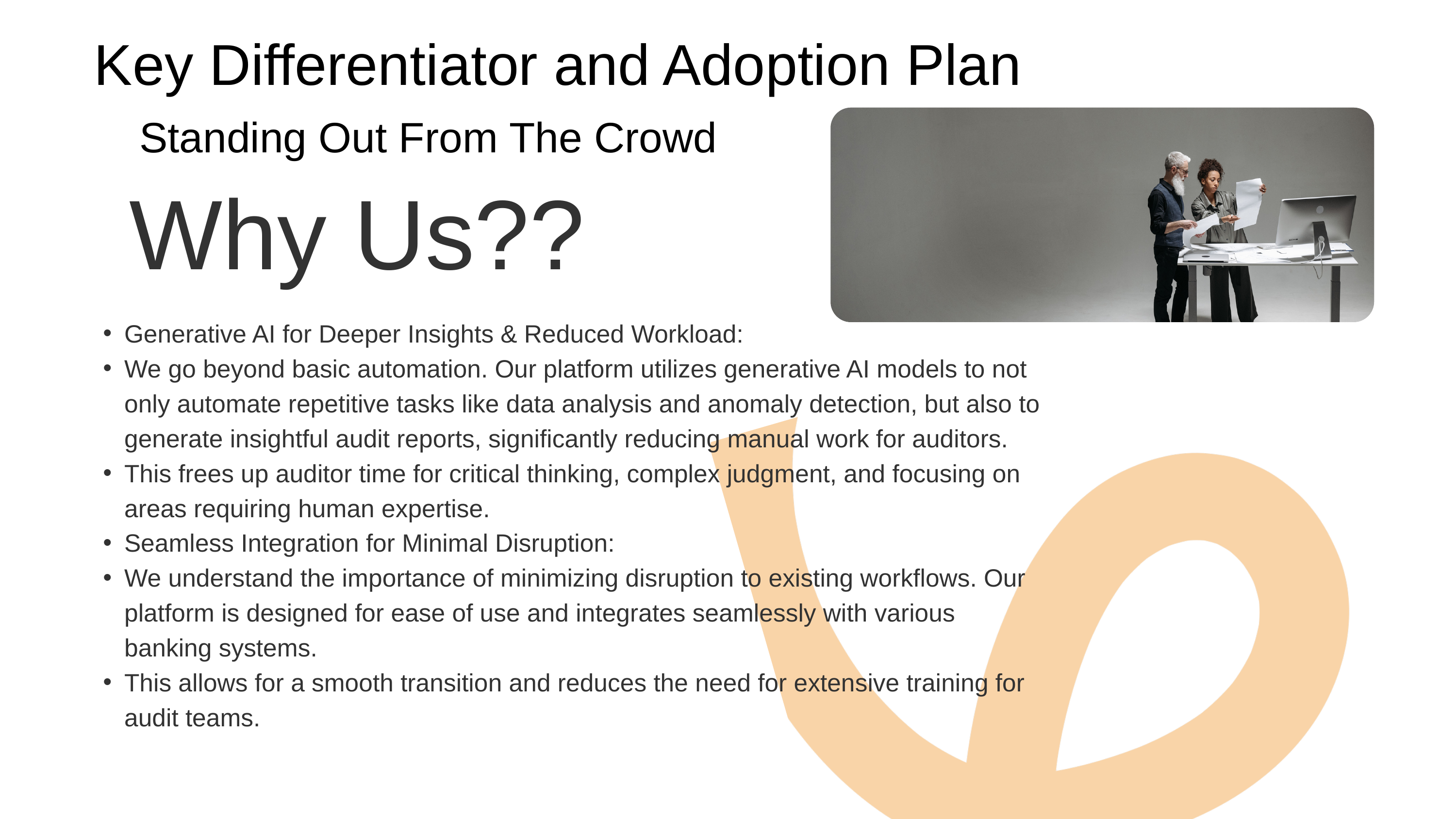

Key Differentiator and Adoption Plan
Standing Out From The Crowd

Why Us??

Generative AI for Deeper Insights & Reduced Workload:
We go beyond basic automation. Our platform utilizes generative AI models to not only automate repetitive tasks like data analysis and anomaly detection, but also to generate insightful audit reports, significantly reducing manual work for auditors.
This frees up auditor time for critical thinking, complex judgment, and focusing on areas requiring human expertise.
Seamless Integration for Minimal Disruption:
We understand the importance of minimizing disruption to existing workflows. Our platform is designed for ease of use and integrates seamlessly with various banking systems.
This allows for a smooth transition and reduces the need for extensive training for audit teams.